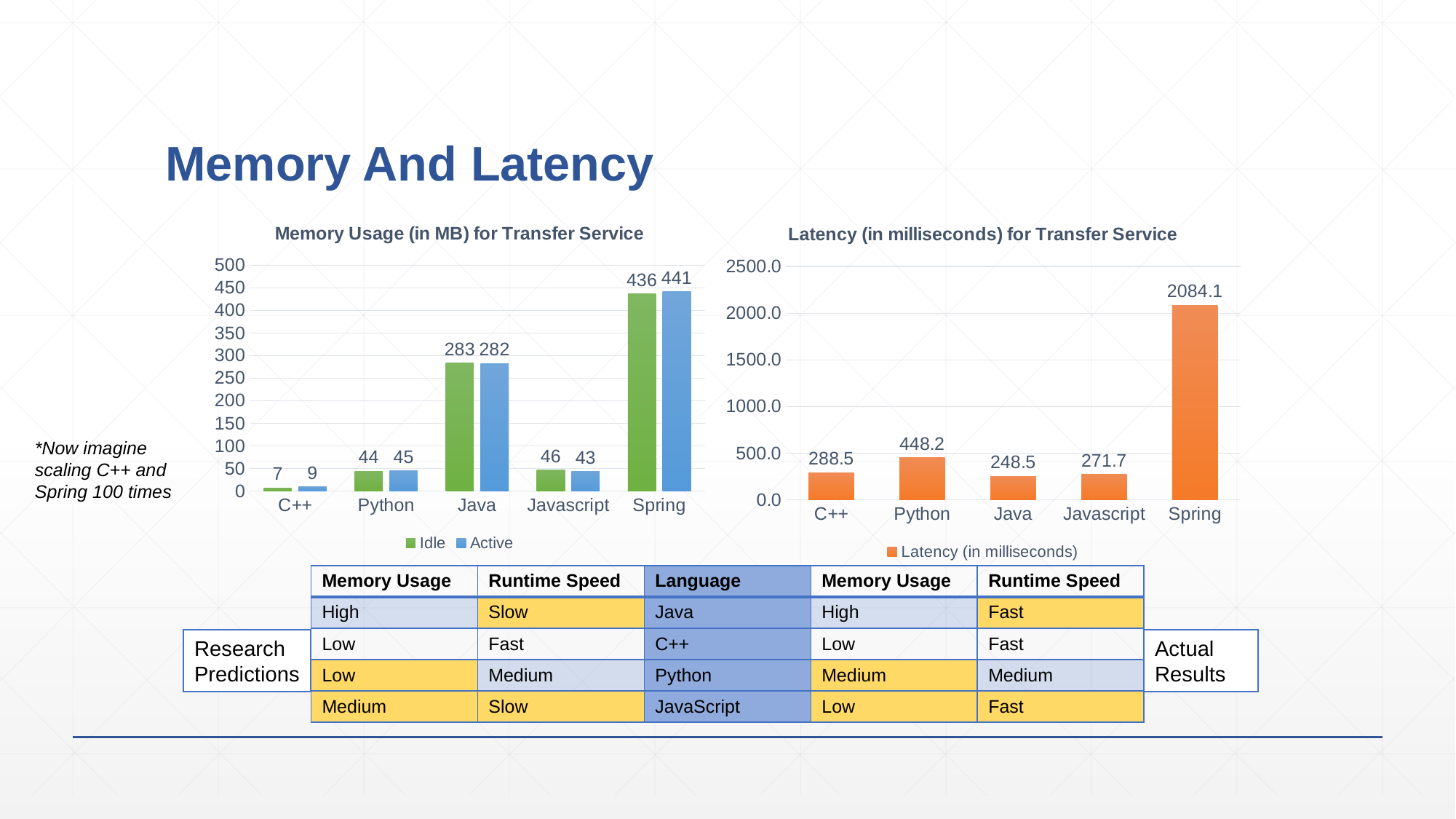

# Memory And Latency

### Chart: Memory Usage (in MB) for Transfer Service

| Category | Idle | Active |
|---|---|---|
| C++ | 7.0 | 9.0 |
| Python | 44.0 | 44.666666666666664 |
| Java | 283.0 | 282.3333333333333 |
| Javascript | 46.0 | 43.0 |
| Spring | 436.0 | 441.0 |

### Chart: Latency (in milliseconds) for Transfer Service

| Category | Latency (in milliseconds) |
|---|---|
| C++ | 288.53333333333336 |
| Python | 448.1666666666667 |
| Java | 248.51666666666668 |
| Javascript | 271.65 |
| Spring | 2084.05 |
*Now imagine scaling C++ and Spring 100 times
| Memory Usage | Runtime Speed | Language | Memory Usage | Runtime Speed |
| --- | --- | --- | --- | --- |
| High | Slow | Java | High | Fast |
| Low | Fast | C++ | Low | Fast |
| Low | Medium | Python | Medium | Medium |
| Medium | Slow | JavaScript | Low | Fast |
Research
Predictions
Actual
Results